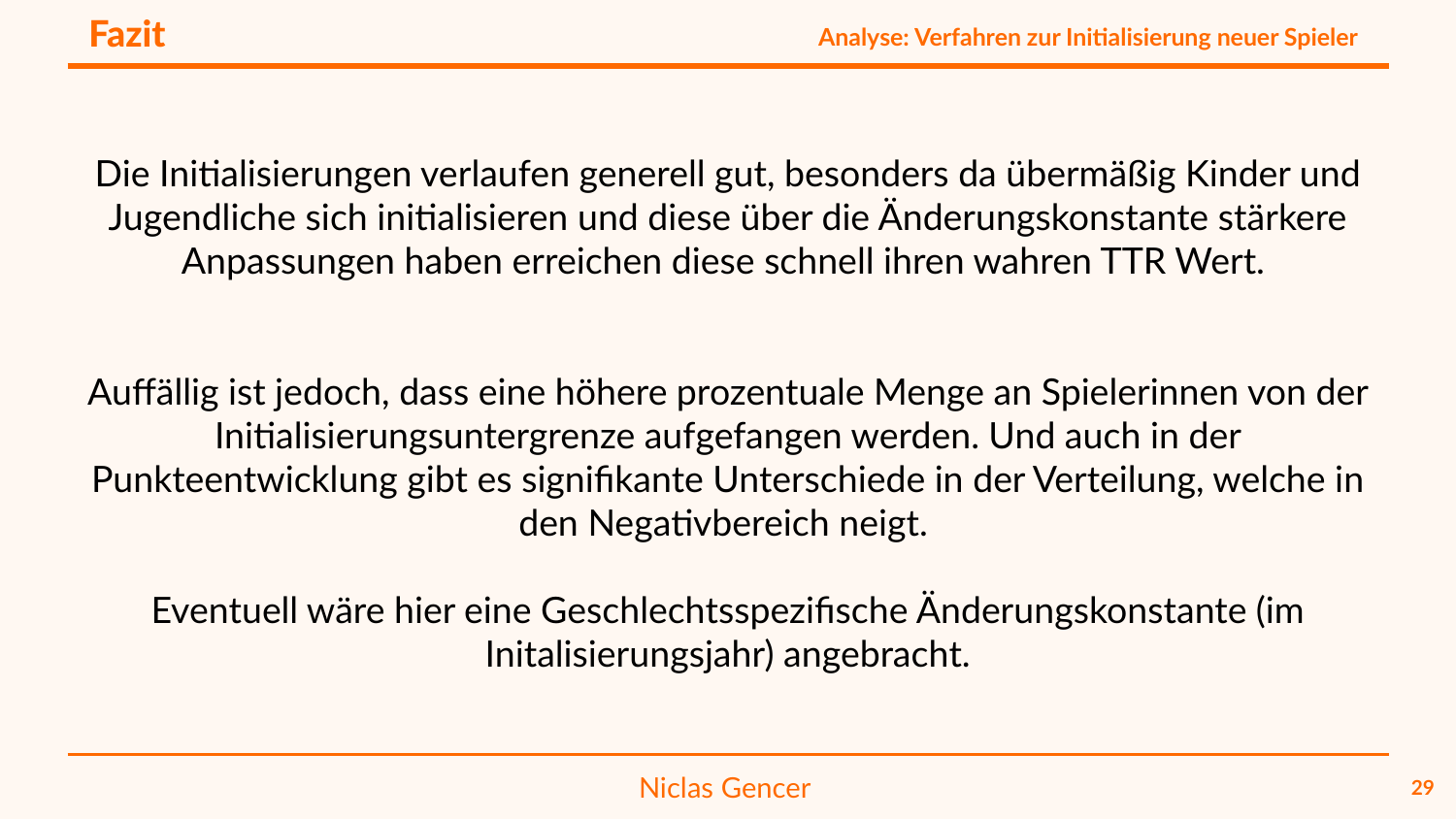

Fazit
Analyse: Verfahren zur Initialisierung neuer Spieler
Die Initialisierungen verlaufen generell gut, besonders da übermäßig Kinder und Jugendliche sich initialisieren und diese über die Änderungskonstante stärkere Anpassungen haben erreichen diese schnell ihren wahren TTR Wert.

Auffällig ist jedoch, dass eine höhere prozentuale Menge an Spielerinnen von der Initialisierungsuntergrenze aufgefangen werden. Und auch in der Punkteentwicklung gibt es signifikante Unterschiede in der Verteilung, welche in den Negativbereich neigt.

Eventuell wäre hier eine Geschlechtsspezifische Änderungskonstante (im Initalisierungsjahr) angebracht.
Niclas Gencer
29